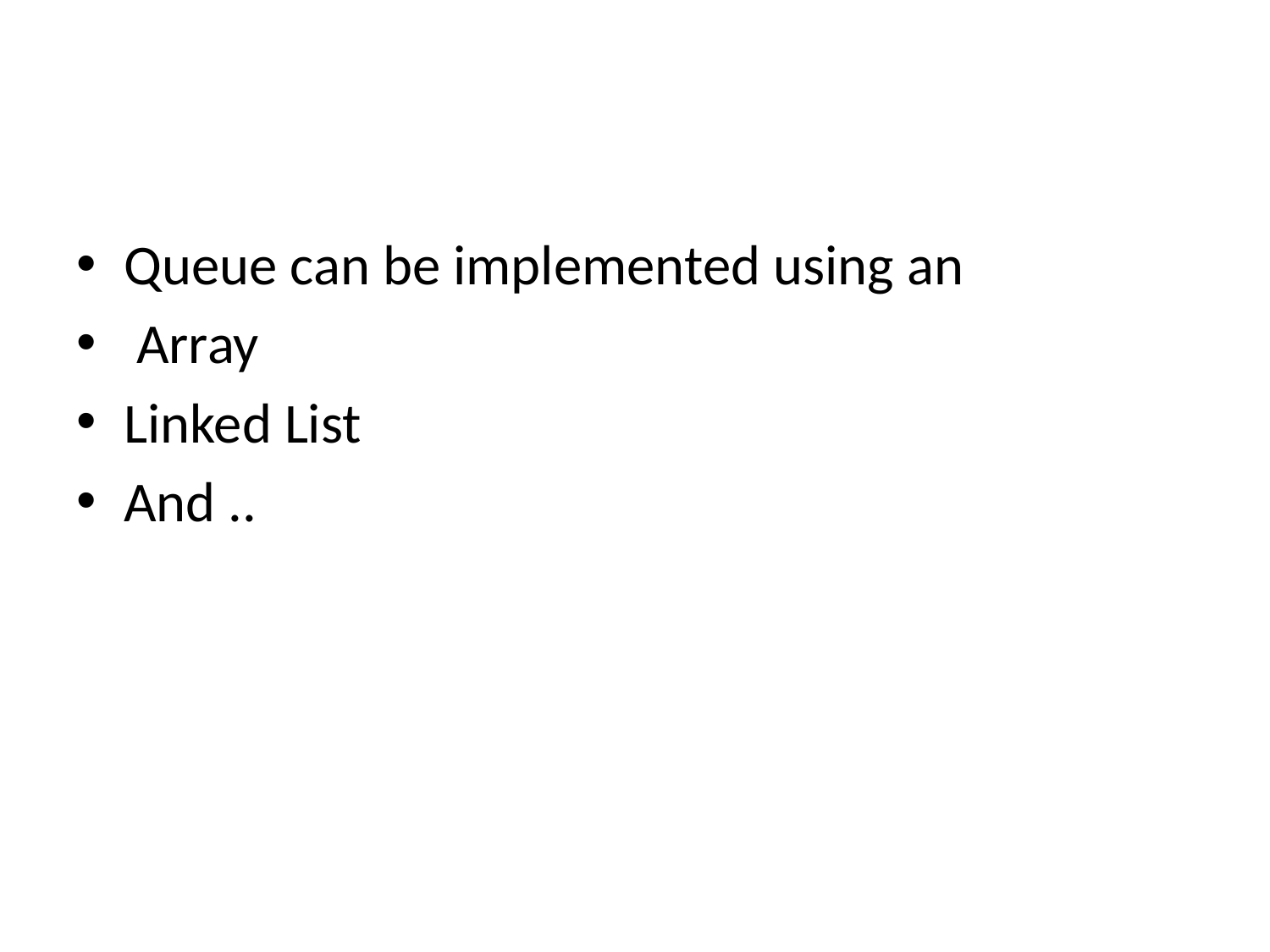

#
Queue can be implemented using an
 Array
Linked List
And ..